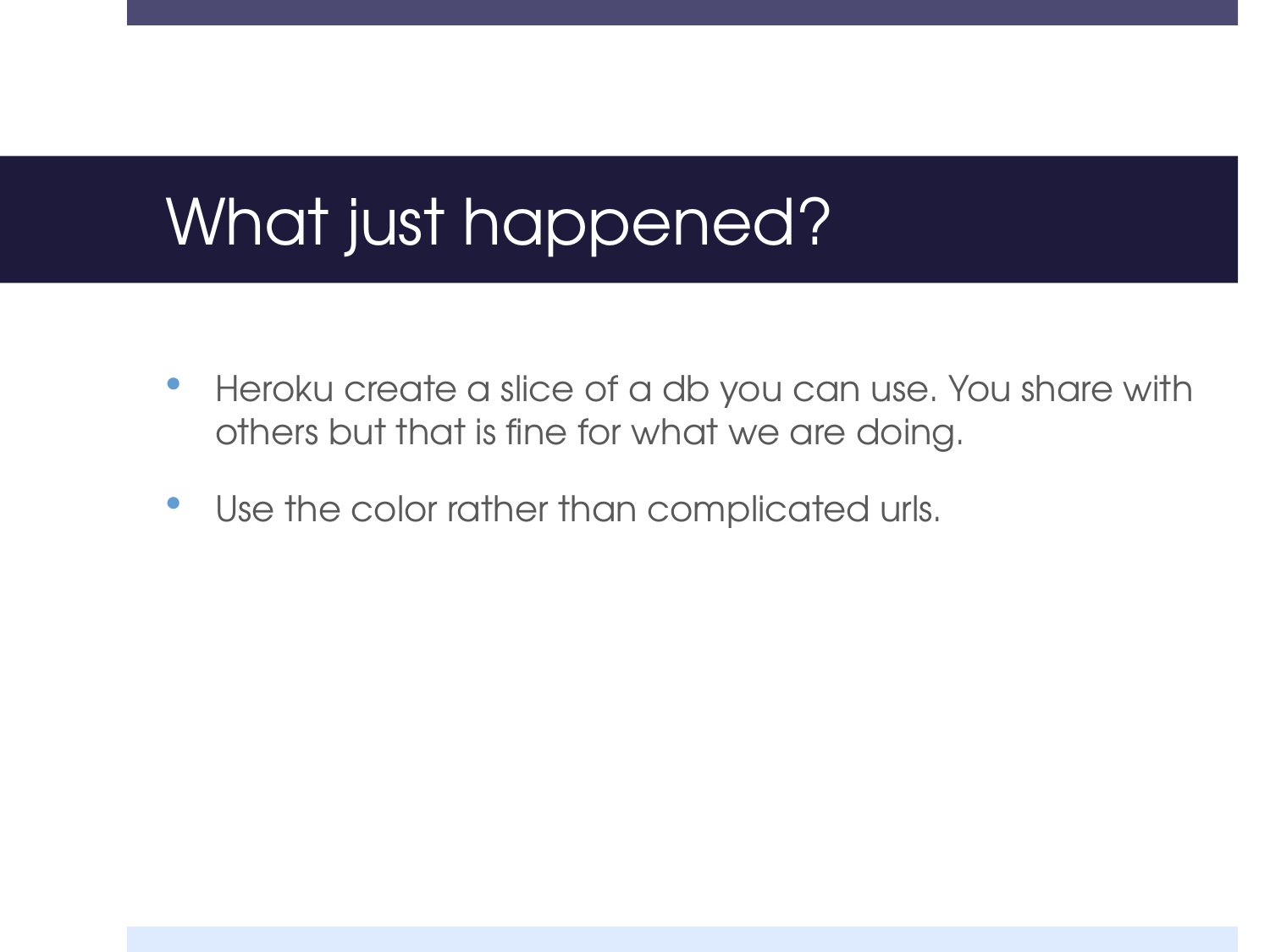

# What just happened?
Heroku create a slice of a db you can use. You share with others but that is fine for what we are doing.
Use the color rather than complicated urls.